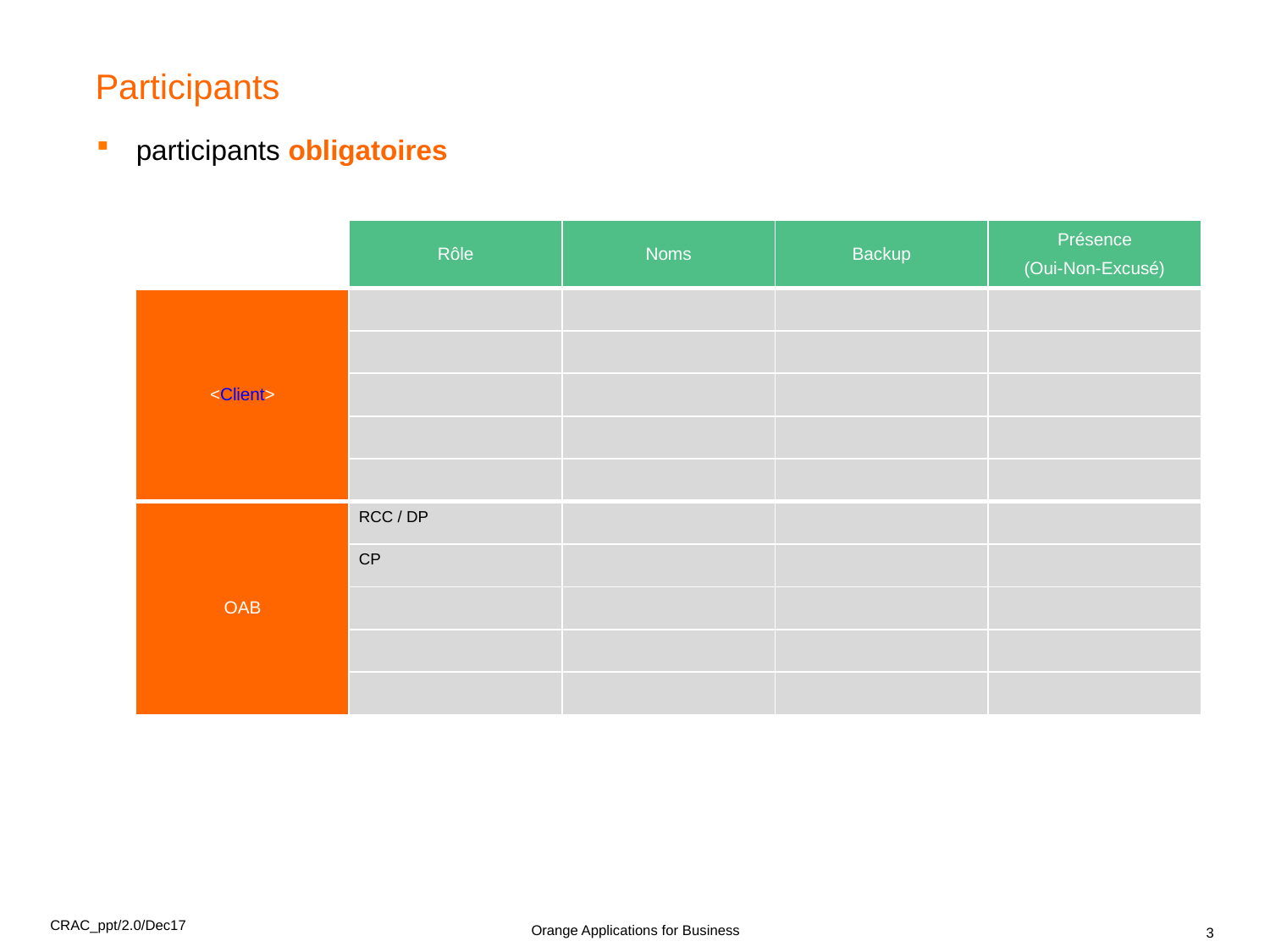

# Participants
participants obligatoires
| Société | Rôle | Noms | Backup | Présence (Oui-Non-Excusé) |
| --- | --- | --- | --- | --- |
| <Client> |  |  |  |  |
|  |  |  |  |  |
|  |  |  |  |  |
|  |  |  |  |  |
|  |  |  |  |  |
| OAB | RCC / DP |  |  |  |
|  | CP |  |  |  |
|  |  |  |  |  |
|  |  |  |  |  |
|  |  |  |  |  |